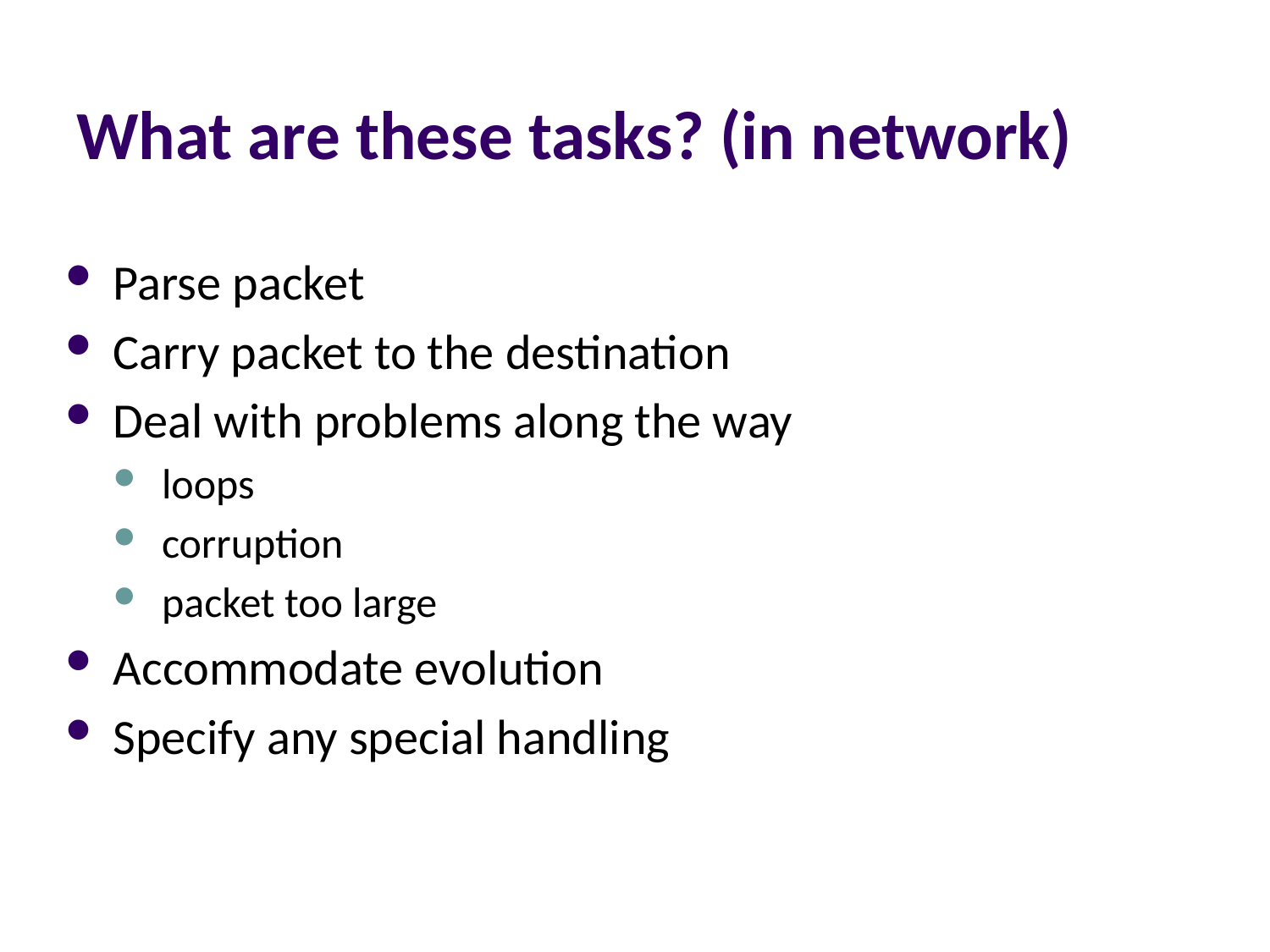

# What are these tasks? (in network)
Parse packet
Carry packet to the destination
Deal with problems along the way
loops
corruption
packet too large
Accommodate evolution
Specify any special handling